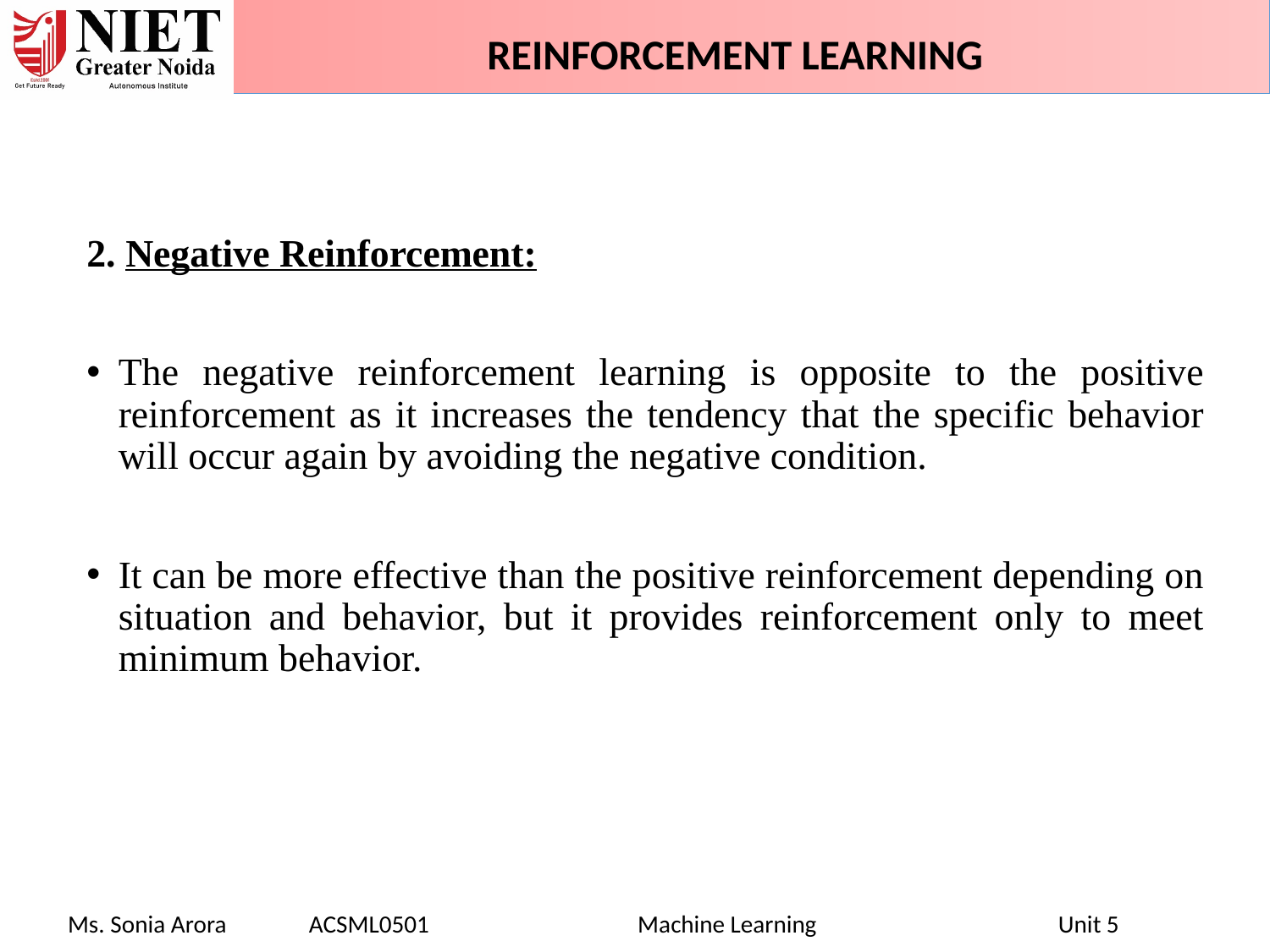

REINFORCEMENT LEARNING

2. Negative Reinforcement:

The negative reinforcement learning is opposite to the positive reinforcement as it increases the tendency that the specific behavior will occur again by avoiding the negative condition.

It can be more effective than the positive reinforcement depending on situation and behavior, but it provides reinforcement only to meet minimum behavior.